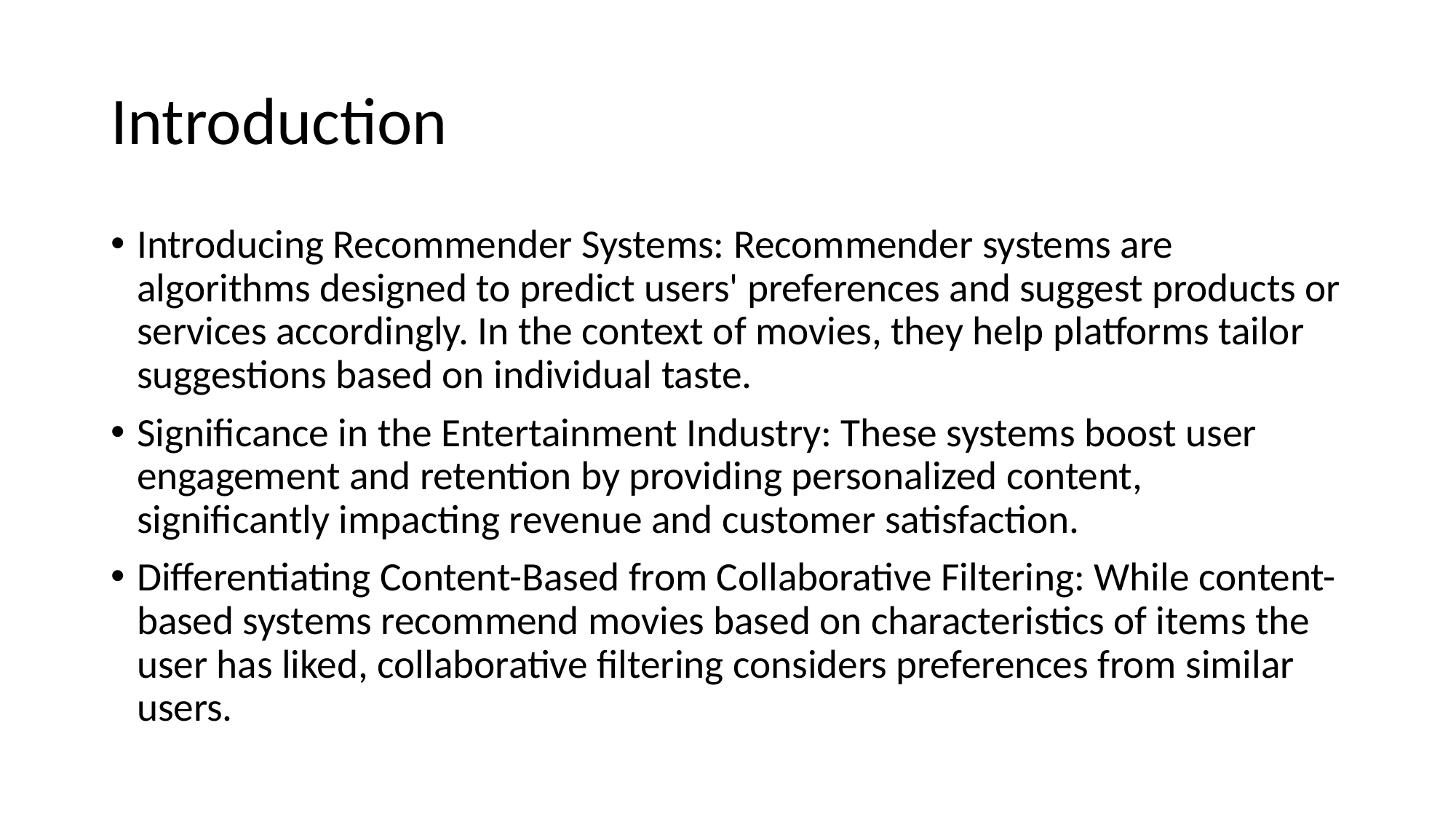

# Introduction
Introducing Recommender Systems: Recommender systems are algorithms designed to predict users' preferences and suggest products or services accordingly. In the context of movies, they help platforms tailor suggestions based on individual taste.
Significance in the Entertainment Industry: These systems boost user engagement and retention by providing personalized content, significantly impacting revenue and customer satisfaction.
Differentiating Content-Based from Collaborative Filtering: While content-based systems recommend movies based on characteristics of items the user has liked, collaborative filtering considers preferences from similar users.